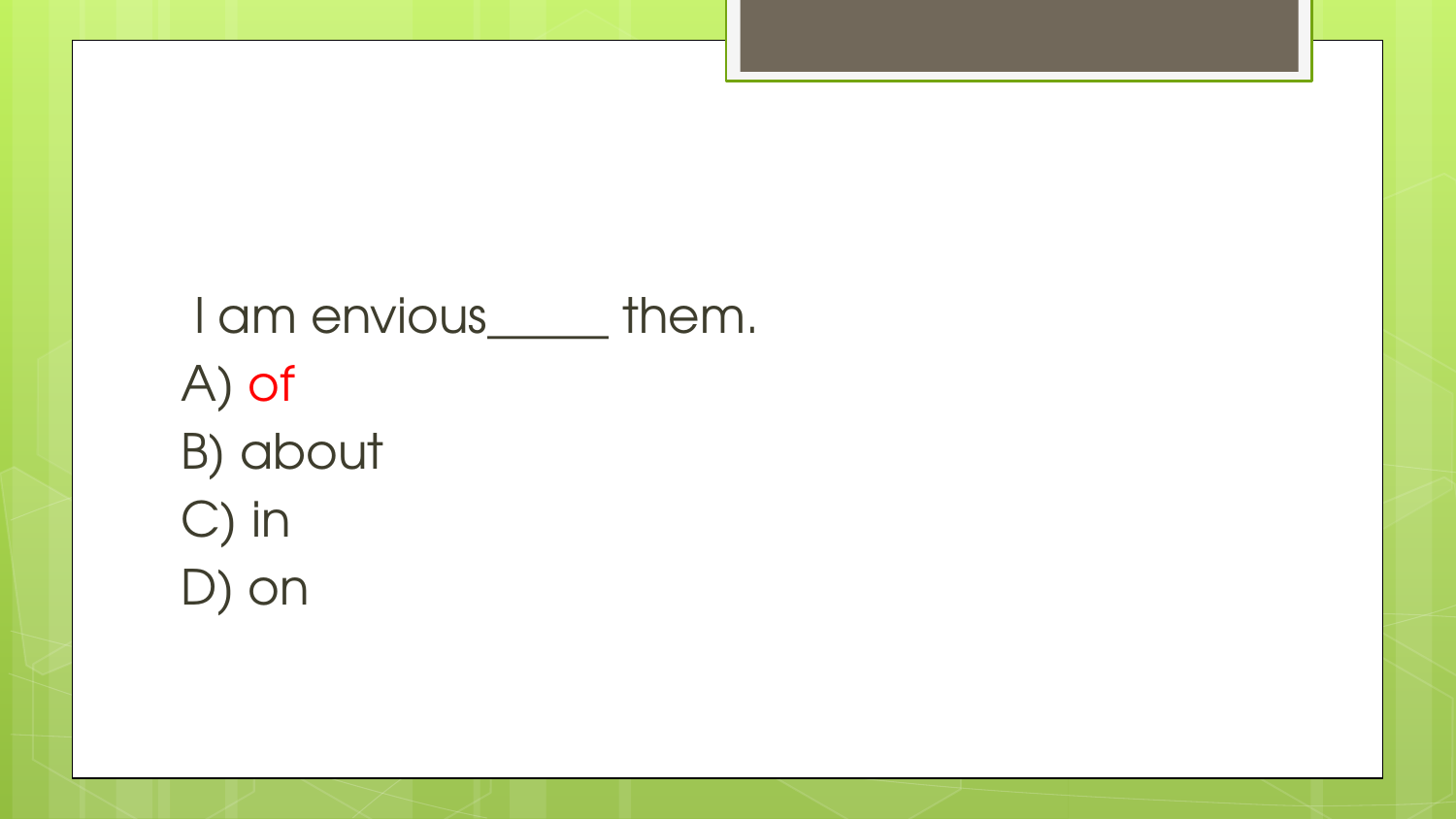

#
 I am envious_____ them.
A) of
B) about
C) in
D) on